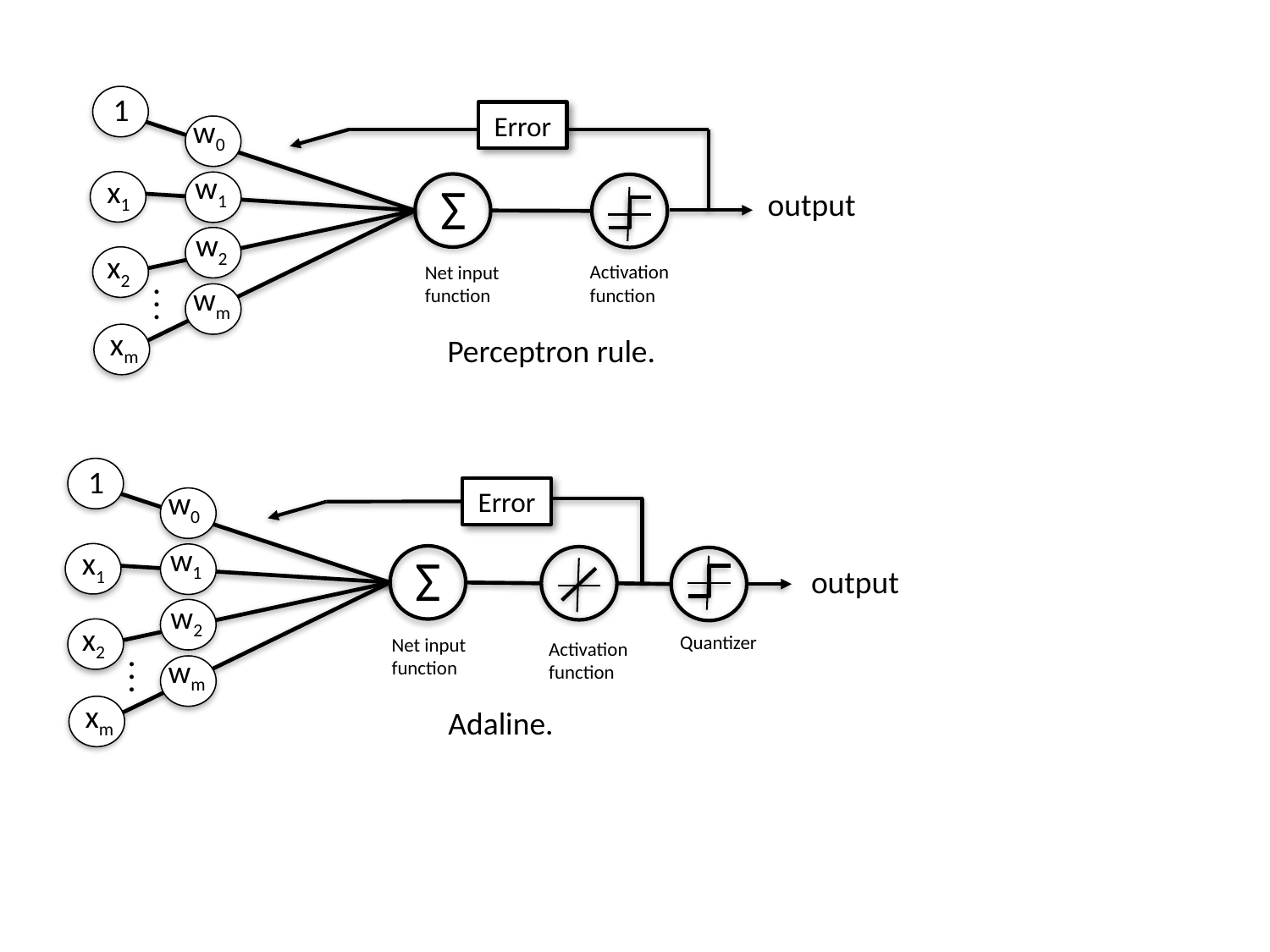

1

Error
w0

w1
x1
Σ

output
w2

x2

Activation function
Net input function
wm
.
.
.

xm

Perceptron rule.
1

w0
Error

w1
x1
Σ

output
w2

x2

Quantizer
Net input function
Activation function
wm
.
.
.

xm

Adaline.